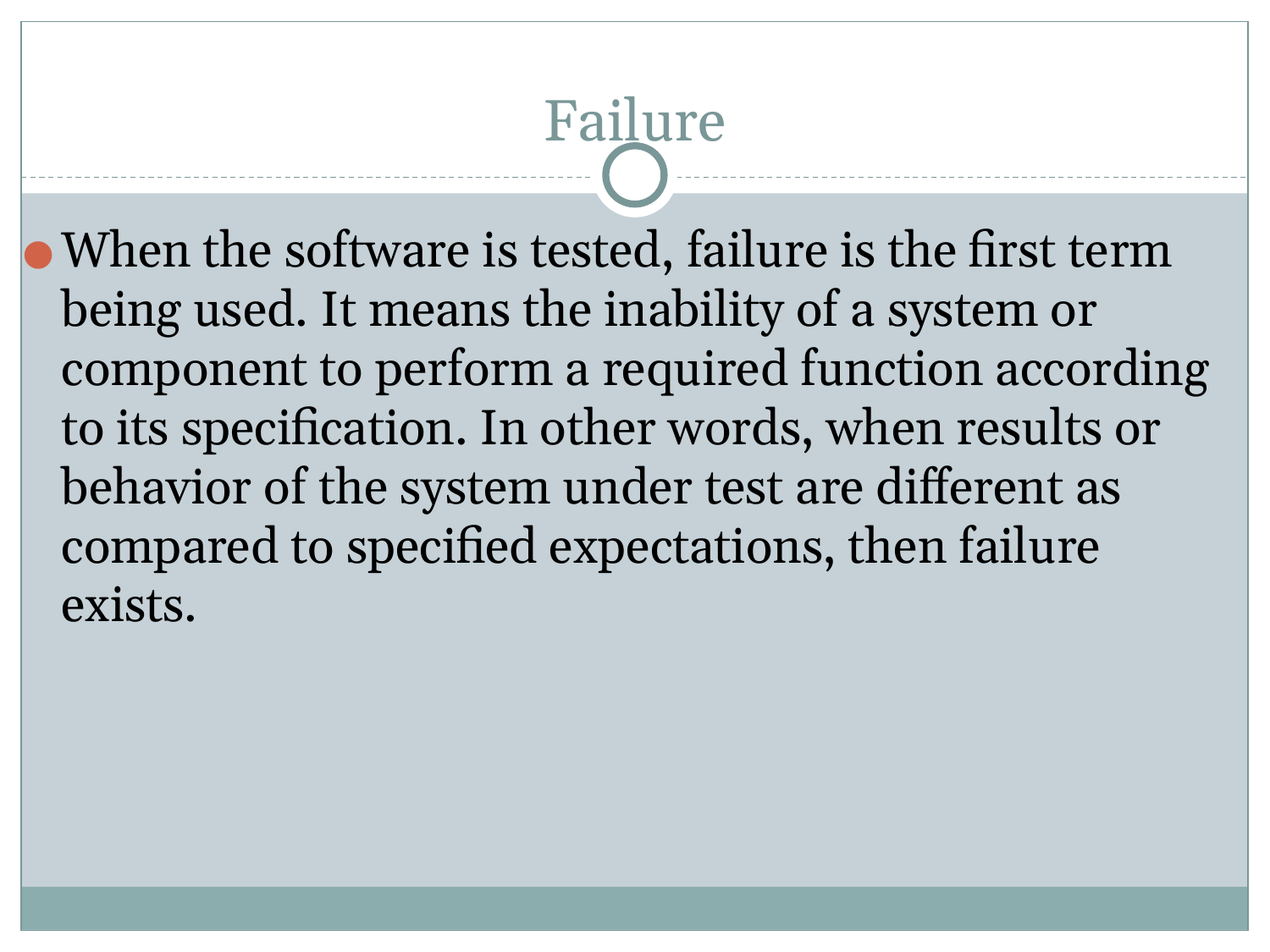

# Failure
When the software is tested, failure is the first term being used. It means the inability of a system or component to perform a required function according to its specification. In other words, when results or behavior of the system under test are different as compared to specified expectations, then failure exists.